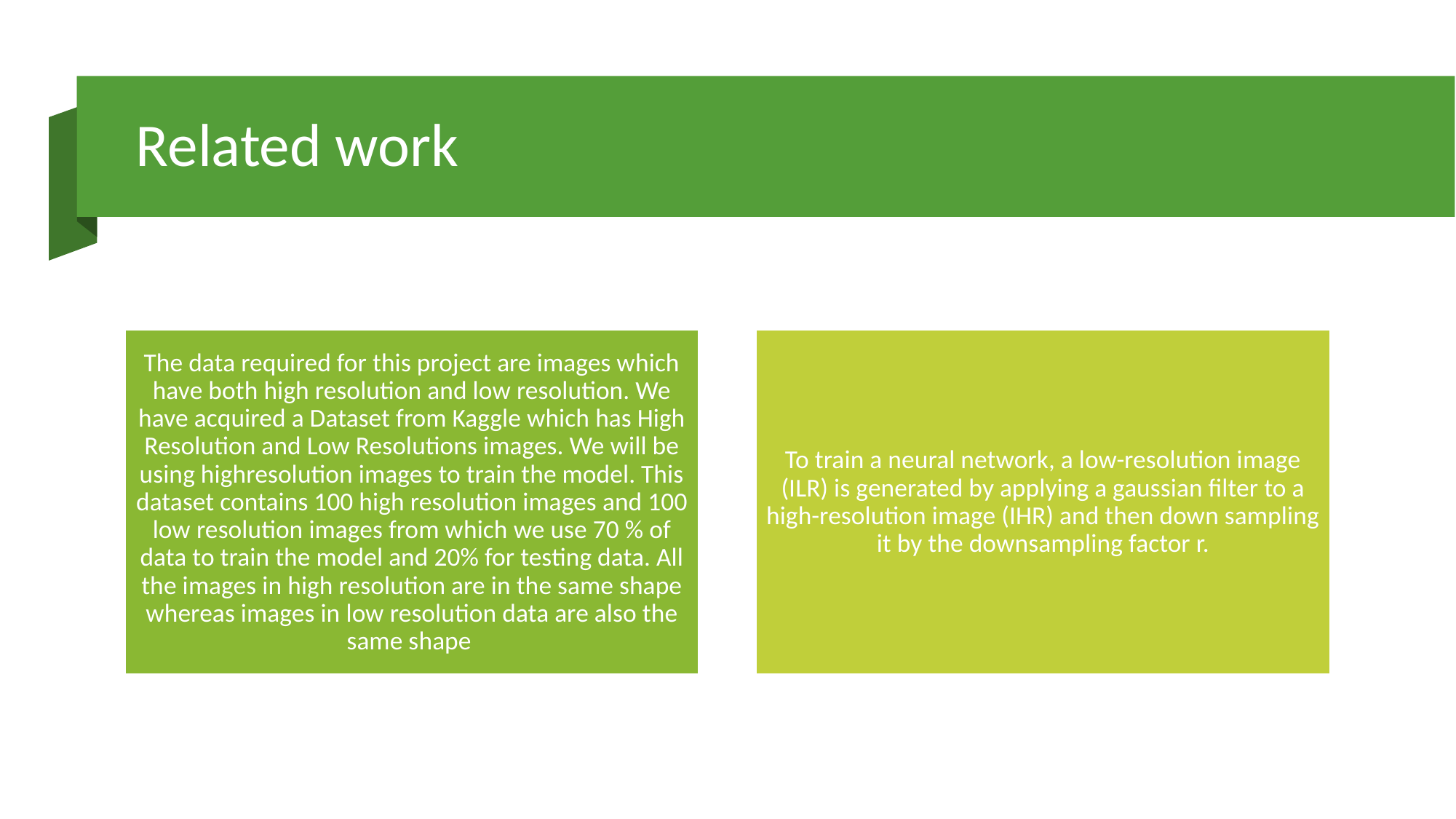

# Related work

The data required for this project are images which have both high resolution and low resolution. We have acquired a Dataset from Kaggle which has High Resolution and Low Resolutions images. We will be using highresolution images to train the model. This dataset contains 100 high resolution images and 100 low resolution images from which we use 70 % of data to train the model and 20% for testing data. All the images in high resolution are in the same shape whereas images in low resolution data are also the same shape
To train a neural network, a low-resolution image (ILR) is generated by applying a gaussian filter to a high-resolution image (IHR) and then down sampling it by the downsampling factor r.